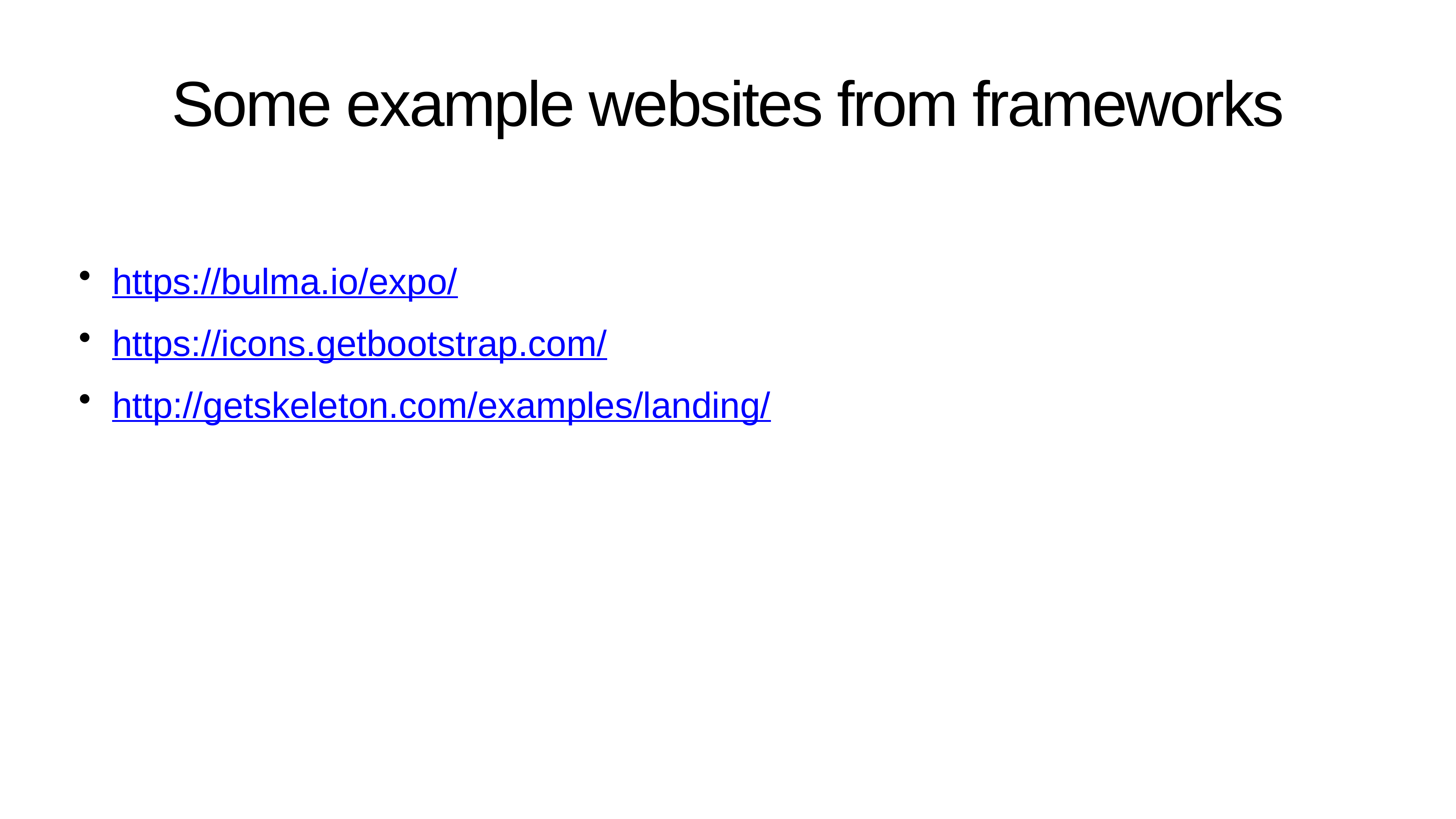

# Some example websites from frameworks

https://bulma.io/expo/
https://icons.getbootstrap.com/
http://getskeleton.com/examples/landing/